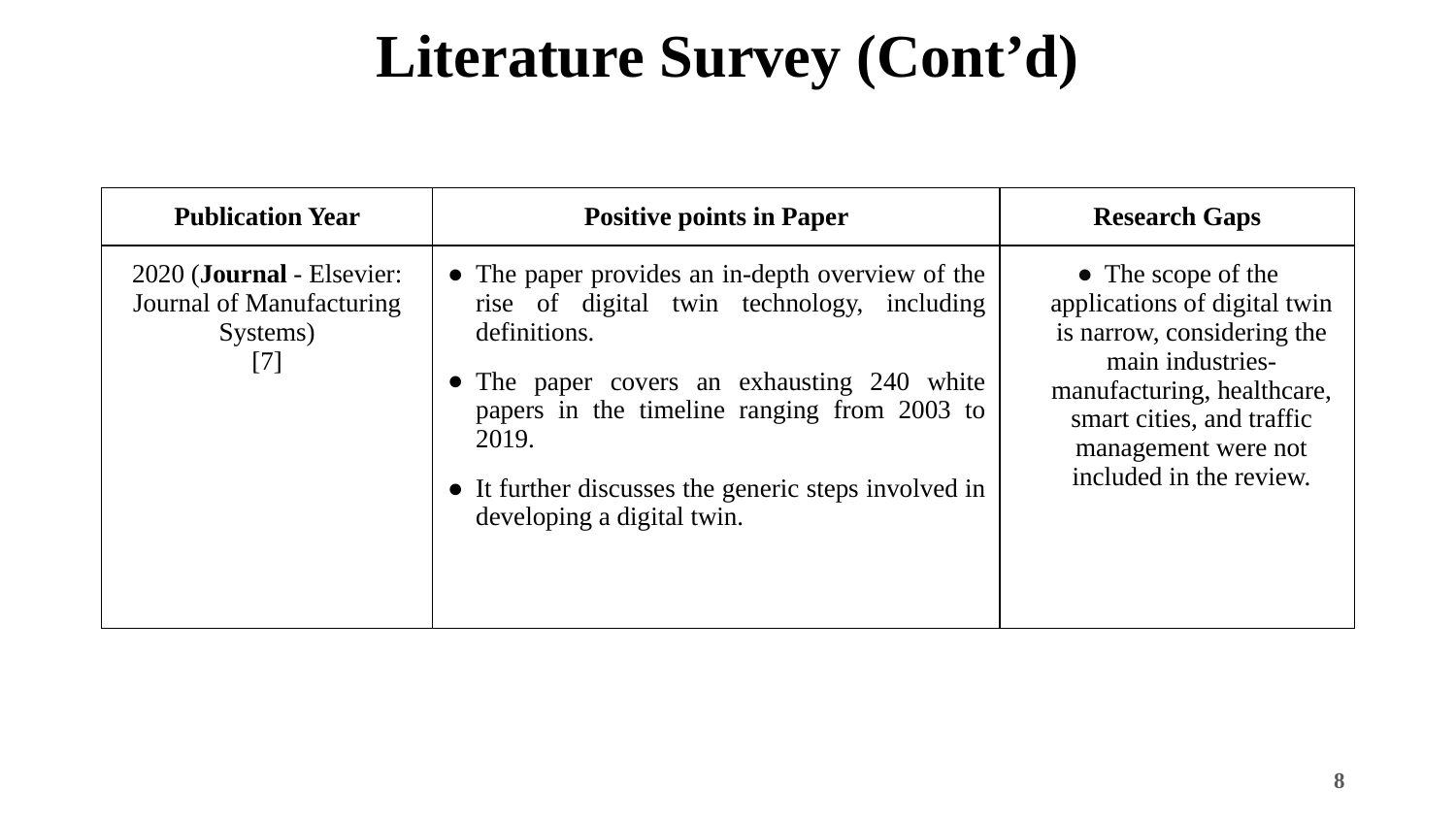

# Literature Survey (Cont’d)

| Publication Year | Positive points in Paper | Research Gaps |
| --- | --- | --- |
| 2020 (Journal - Elsevier: Journal of Manufacturing Systems) [7] | The paper provides an in-depth overview of the rise of digital twin technology, including definitions. The paper covers an exhausting 240 white papers in the timeline ranging from 2003 to 2019. It further discusses the generic steps involved in developing a digital twin. | The scope of the applications of digital twin is narrow, considering the main industries- manufacturing, healthcare, smart cities, and traffic management were not included in the review. |
8